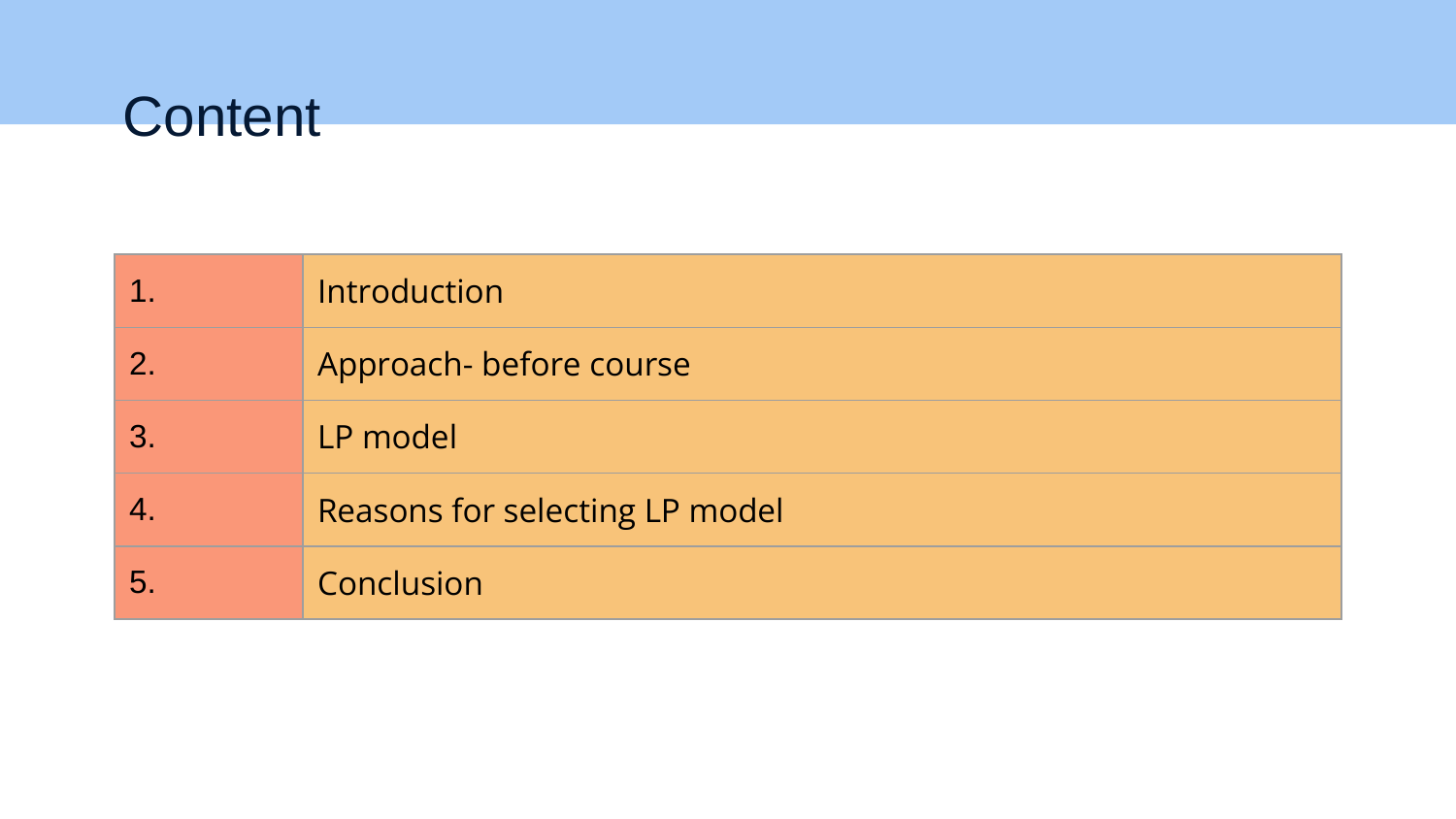

# Content
| 1. | Introduction |
| --- | --- |
| 2. | Approach- before course |
| 3. | LP model |
| 4. | Reasons for selecting LP model |
| 5. | Conclusion |